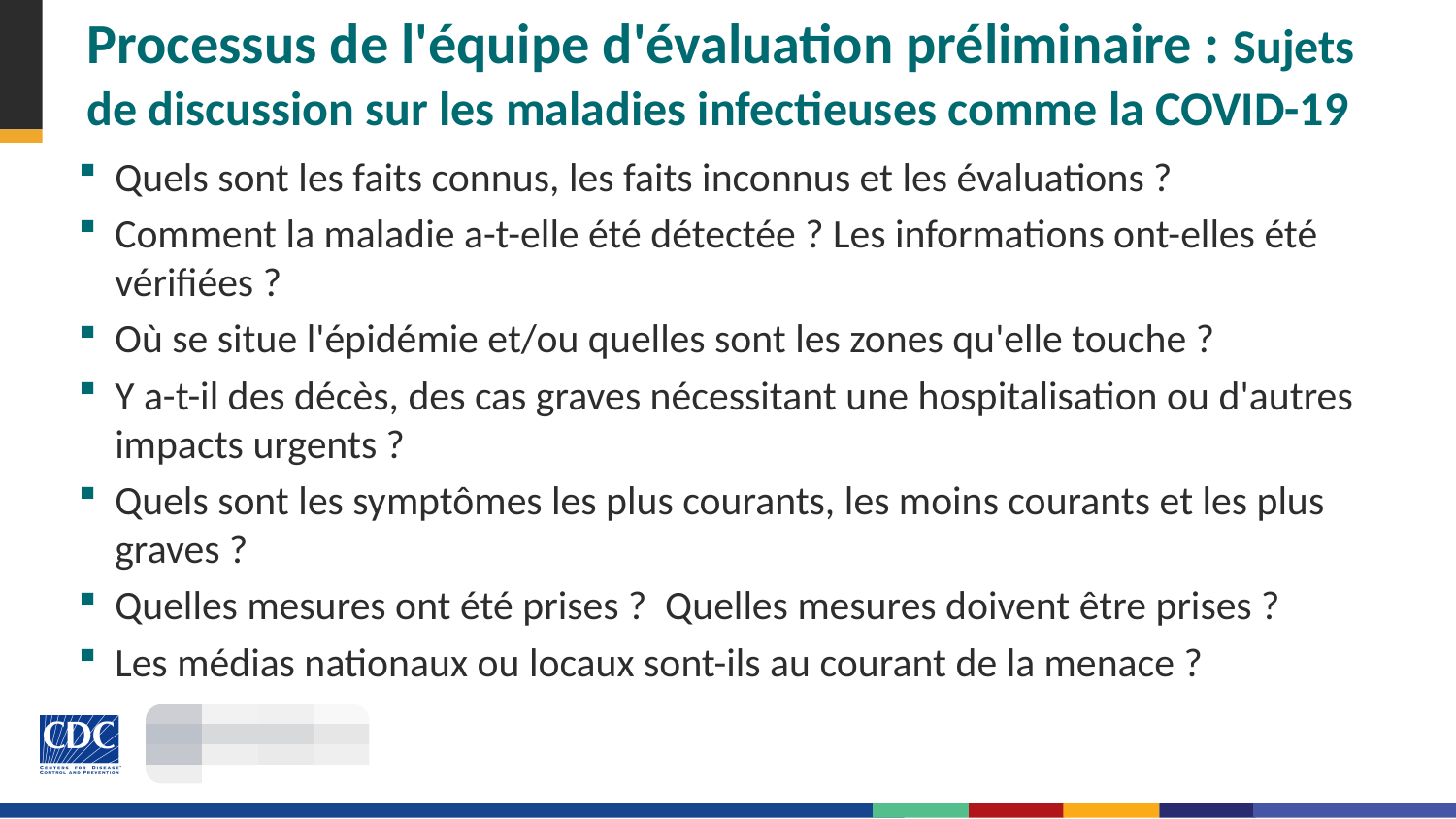

# Processus de l'équipe d'évaluation préliminaire : Sujets de discussion sur les maladies infectieuses comme la COVID-19
Quels sont les faits connus, les faits inconnus et les évaluations ?
Comment la maladie a-t-elle été détectée ? Les informations ont-elles été vérifiées ?
Où se situe l'épidémie et/ou quelles sont les zones qu'elle touche ?
Y a-t-il des décès, des cas graves nécessitant une hospitalisation ou d'autres impacts urgents ?
Quels sont les symptômes les plus courants, les moins courants et les plus graves ?
Quelles mesures ont été prises ?  Quelles mesures doivent être prises ?
Les médias nationaux ou locaux sont-ils au courant de la menace ?